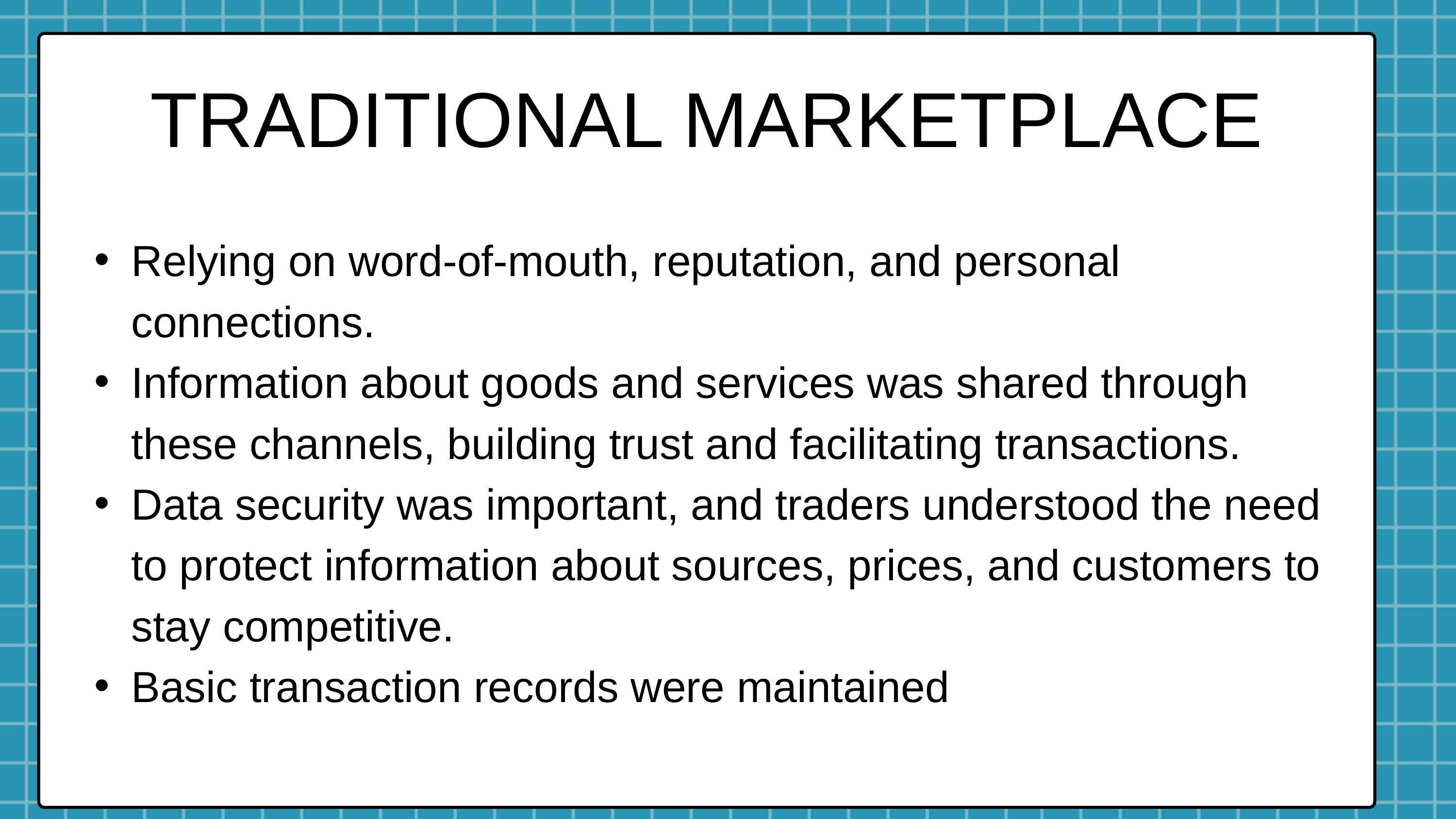

TRADITIONAL MARKETPLACE
Relying on word-of-mouth, reputation, and personal connections.
Information about goods and services was shared through these channels, building trust and facilitating transactions.
Data security was important, and traders understood the need to protect information about sources, prices, and customers to stay competitive.
Basic transaction records were maintained